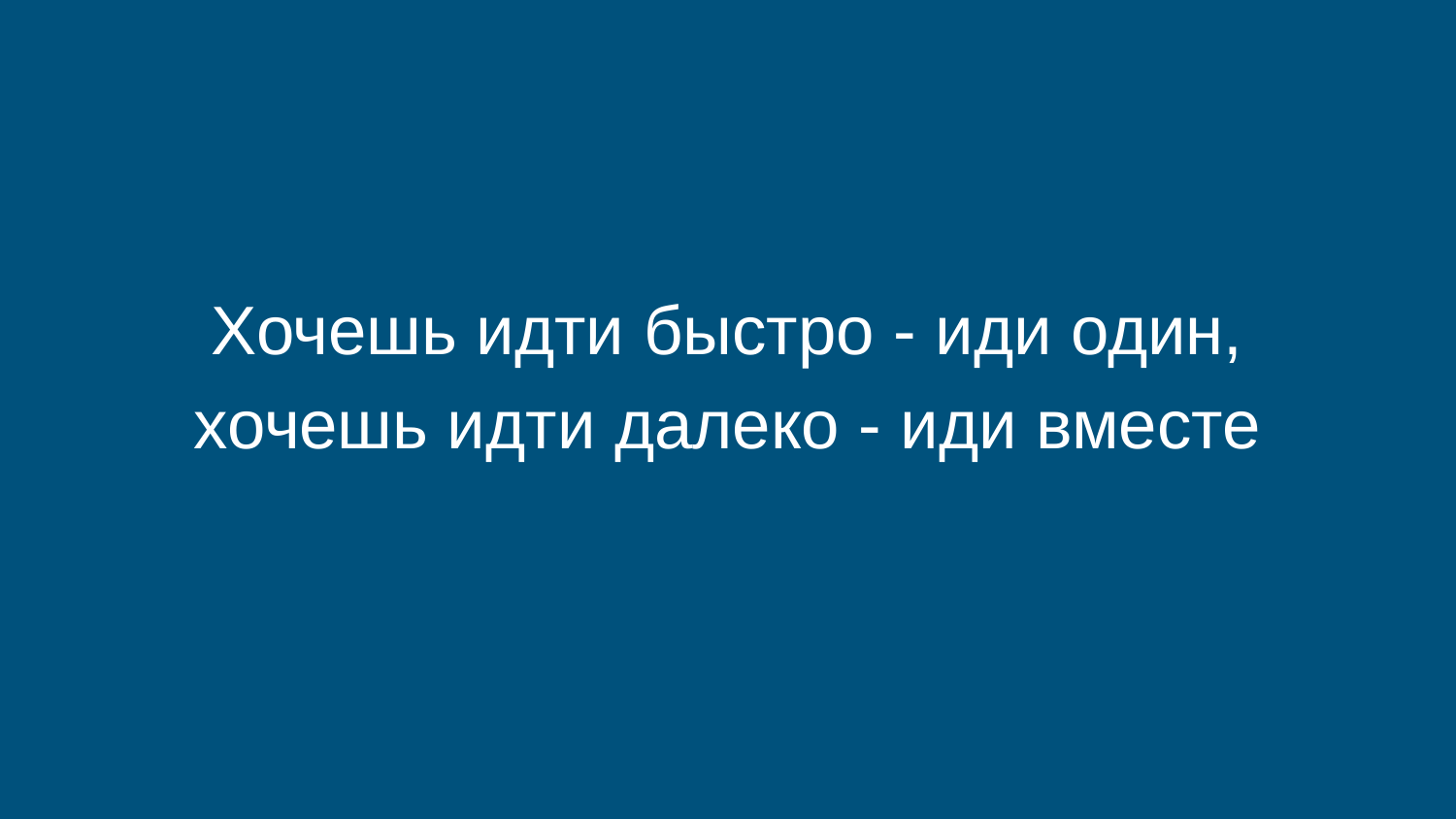

# Хочешь идти быстро - иди один,
хочешь идти далеко - иди вместе